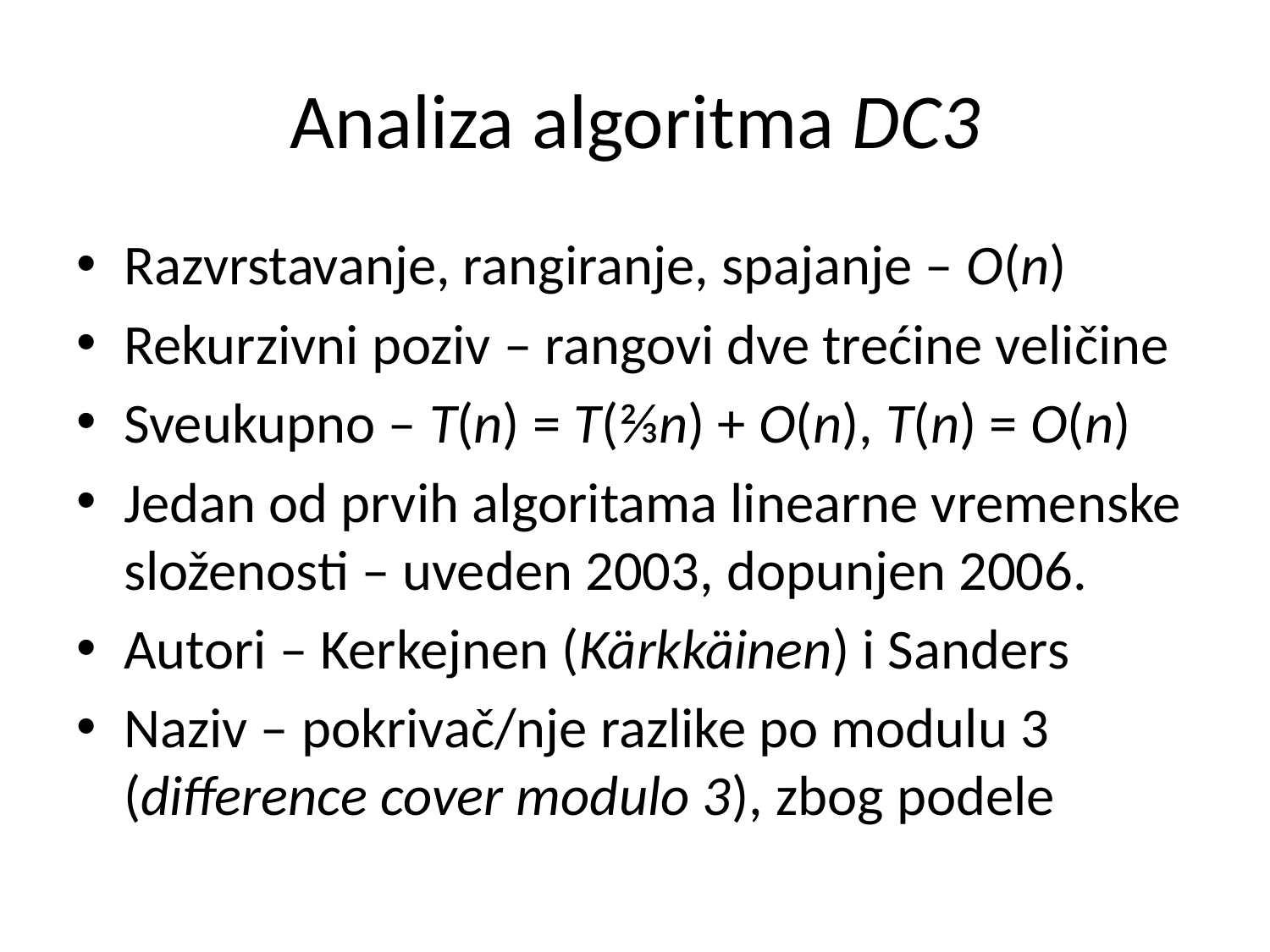

# Analiza algoritma DC3
Razvrstavanje, rangiranje, spajanje – O(n)
Rekurzivni poziv – rangovi dve trećine veličine
Sveukupno – T(n) = T(⅔n) + O(n), T(n) = O(n)
Jedan od prvih algoritama linearne vremenske složenosti – uveden 2003, dopunjen 2006.
Autori – Kerkejnen (Kärkkäinen) i Sanders
Naziv – pokrivač/nje razlike po modulu 3 (difference cover modulo 3), zbog podele